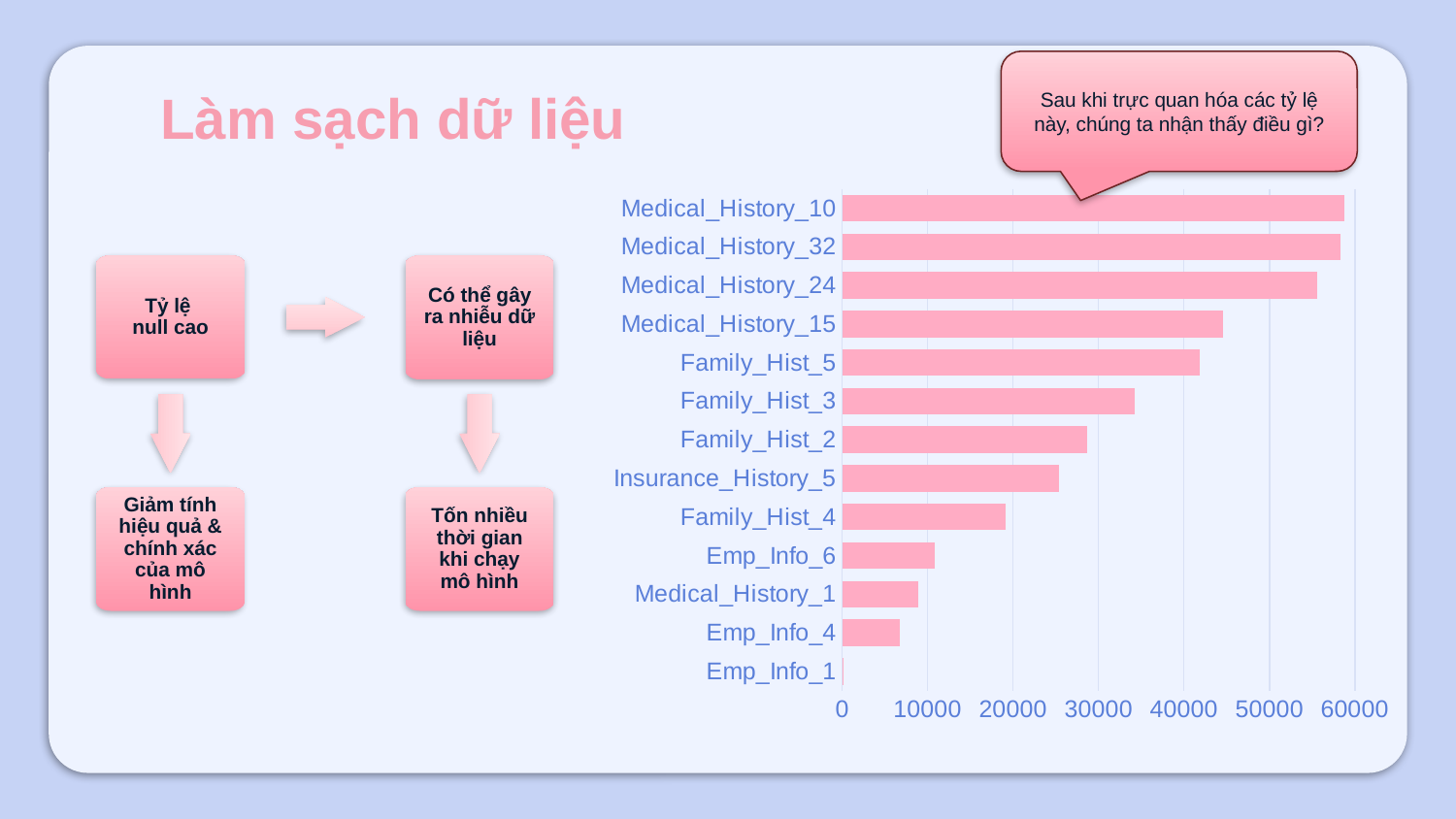

Sau khi trực quan hóa các tỷ lệ này, chúng ta nhận thấy điều gì?
# Làm sạch dữ liệu

### Chart

| Category | Column1 |
|---|---|
| Emp_Info_1 | 19.0 |
| Emp_Info_4 | 6779.0 |
| Medical_History_1 | 8889.0 |
| Emp_Info_6 | 10854.0 |
| Family_Hist_4 | 19184.0 |
| Insurance_History_5 | 25396.0 |
| Family_Hist_2 | 28656.0 |
| Family_Hist_3 | 34241.0 |
| Family_Hist_5 | 41811.0 |
| Medical_History_15 | 44596.0 |
| Medical_History_24 | 55580.0 |
| Medical_History_32 | 58274.0 |
| Medical_History_10 | 58824.0 |
Tỷ lệ
null cao
Có thể gây ra nhiễu dữ liệu

Giảm tính hiệu quả & chính xác của mô hình
Tốn nhiều thời gian khi chạy mô hình